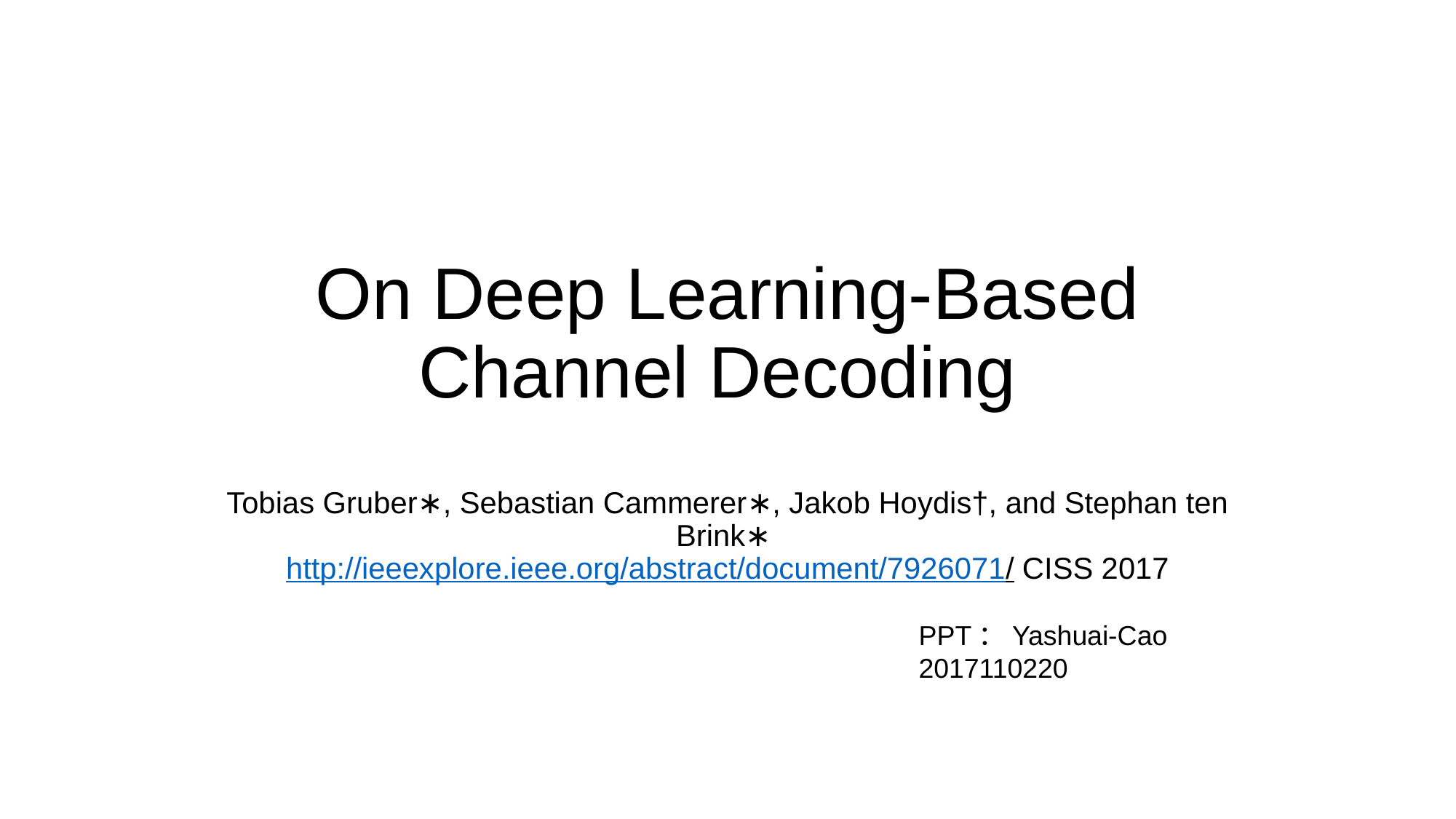

# On Deep Learning-Based Channel Decoding

Tobias Gruber∗, Sebastian Cammerer∗, Jakob Hoydis†, and Stephan ten Brink∗
http://ieeexplore.ieee.org/abstract/document/7926071/ CISS 2017
PPT：Yashuai-Cao
2017110220